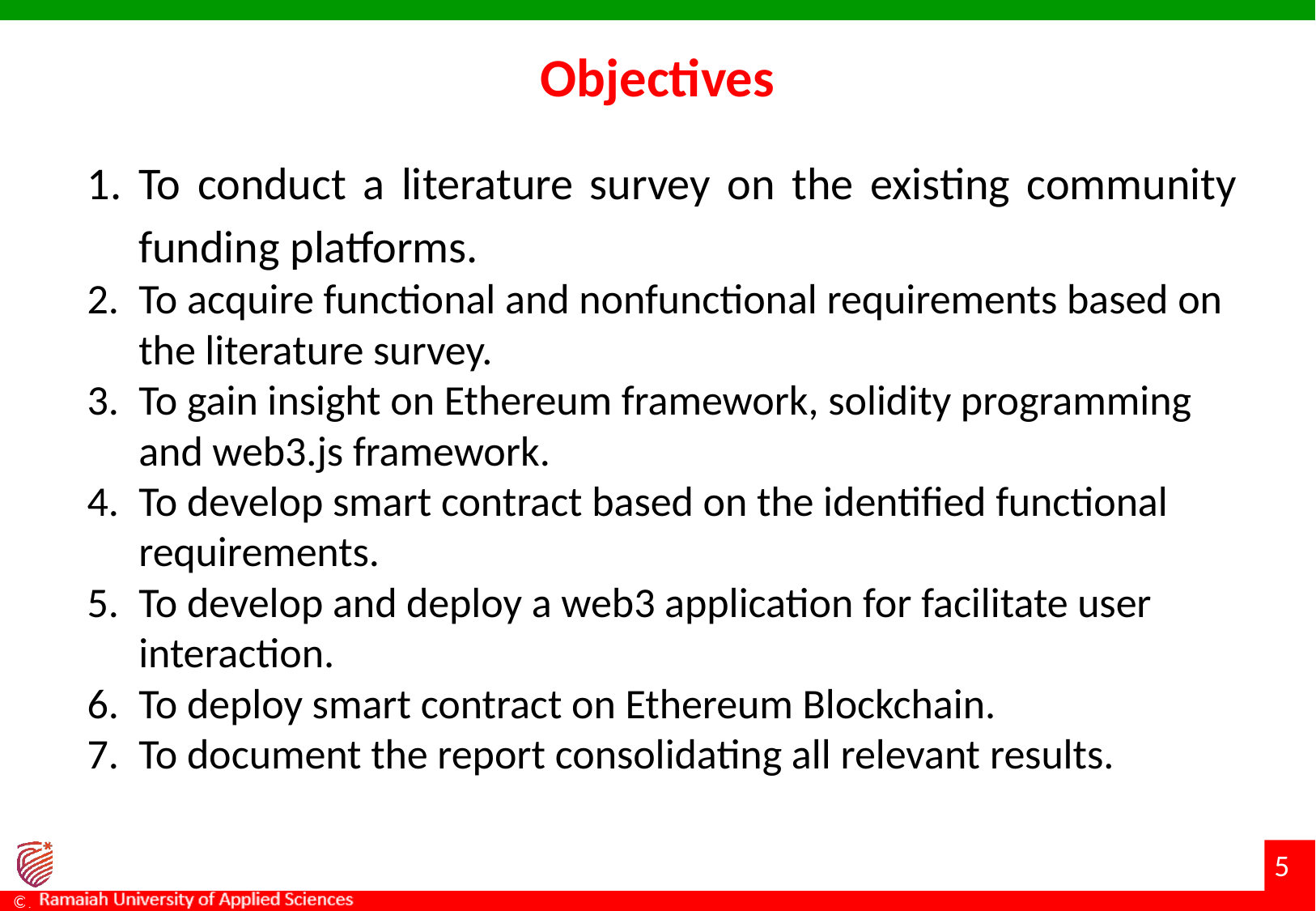

# Objectives
To conduct a literature survey on the existing community funding platforms.
To acquire functional and nonfunctional requirements based on the literature survey.
To gain insight on Ethereum framework, solidity programming and web3.js framework.
To develop smart contract based on the identified functional requirements.
To develop and deploy a web3 application for facilitate user interaction.
To deploy smart contract on Ethereum Blockchain.
To document the report consolidating all relevant results.